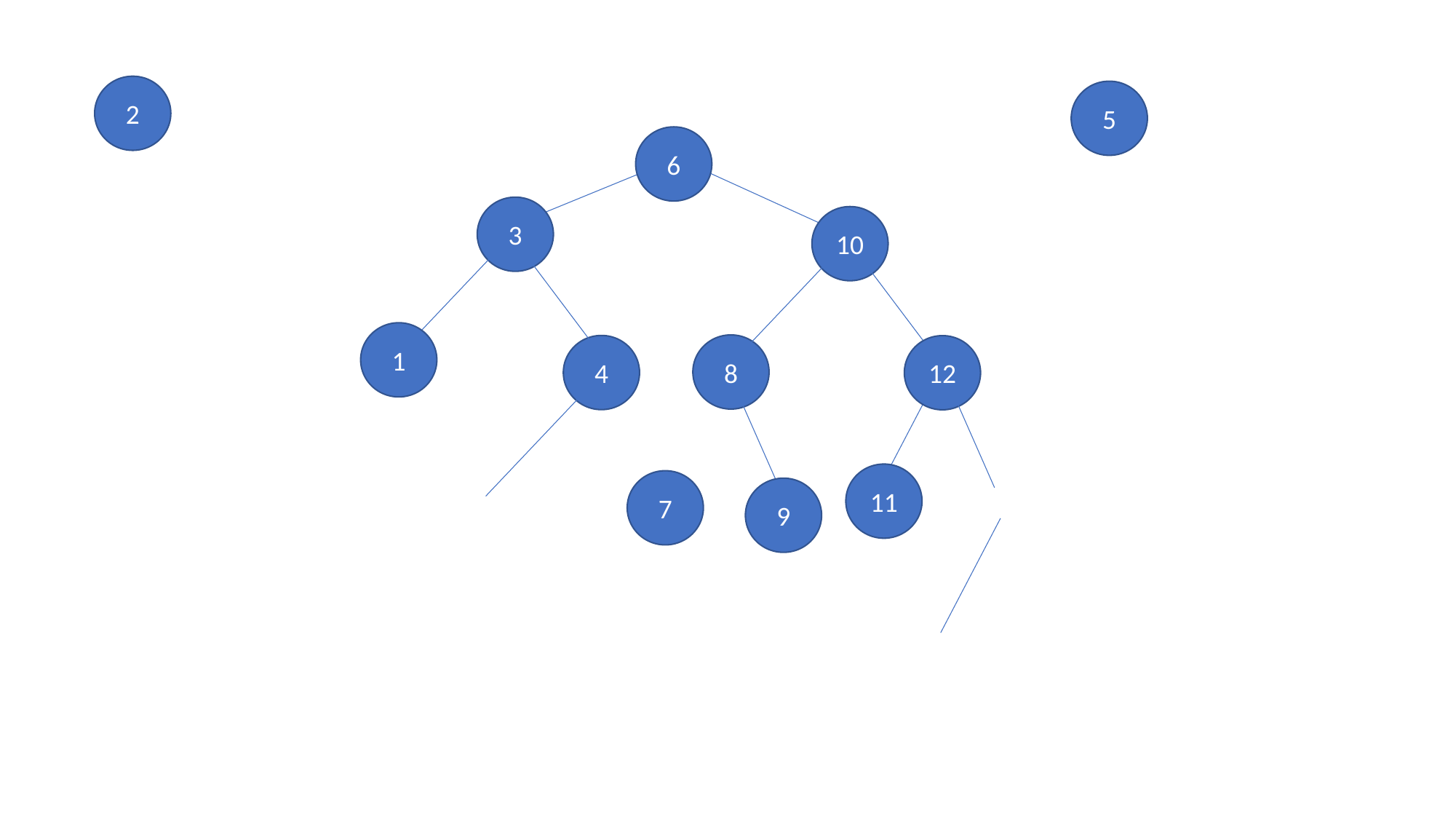

2
5
6
3
10
1
8
4
12
11
7
9